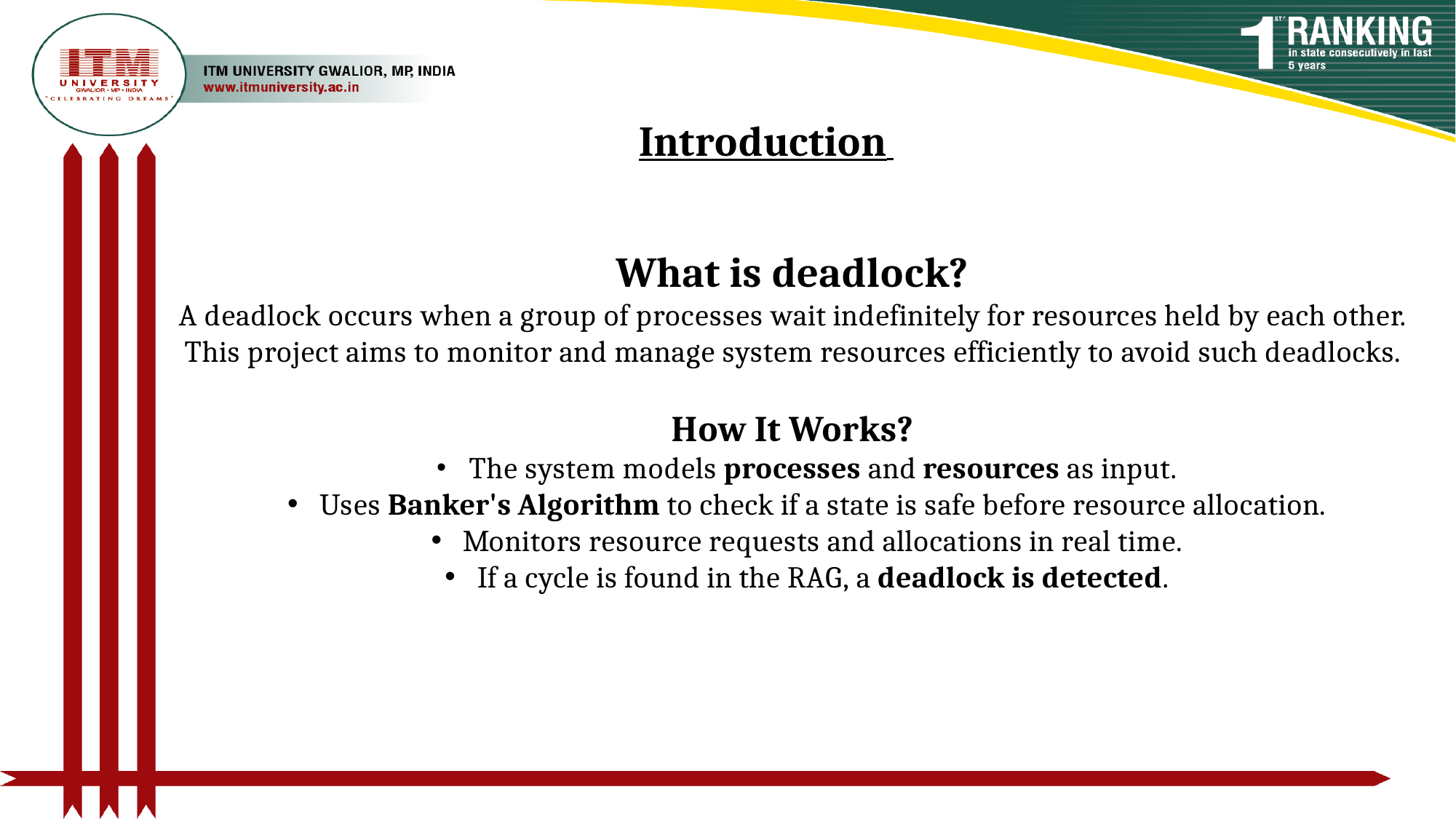

Introduction
What is deadlock?
A deadlock occurs when a group of processes wait indefinitely for resources held by each other.
This project aims to monitor and manage system resources efficiently to avoid such deadlocks.

How It Works?
 The system models processes and resources as input.
 Uses Banker's Algorithm to check if a state is safe before resource allocation.
 Monitors resource requests and allocations in real time.
 If a cycle is found in the RAG, a deadlock is detected.